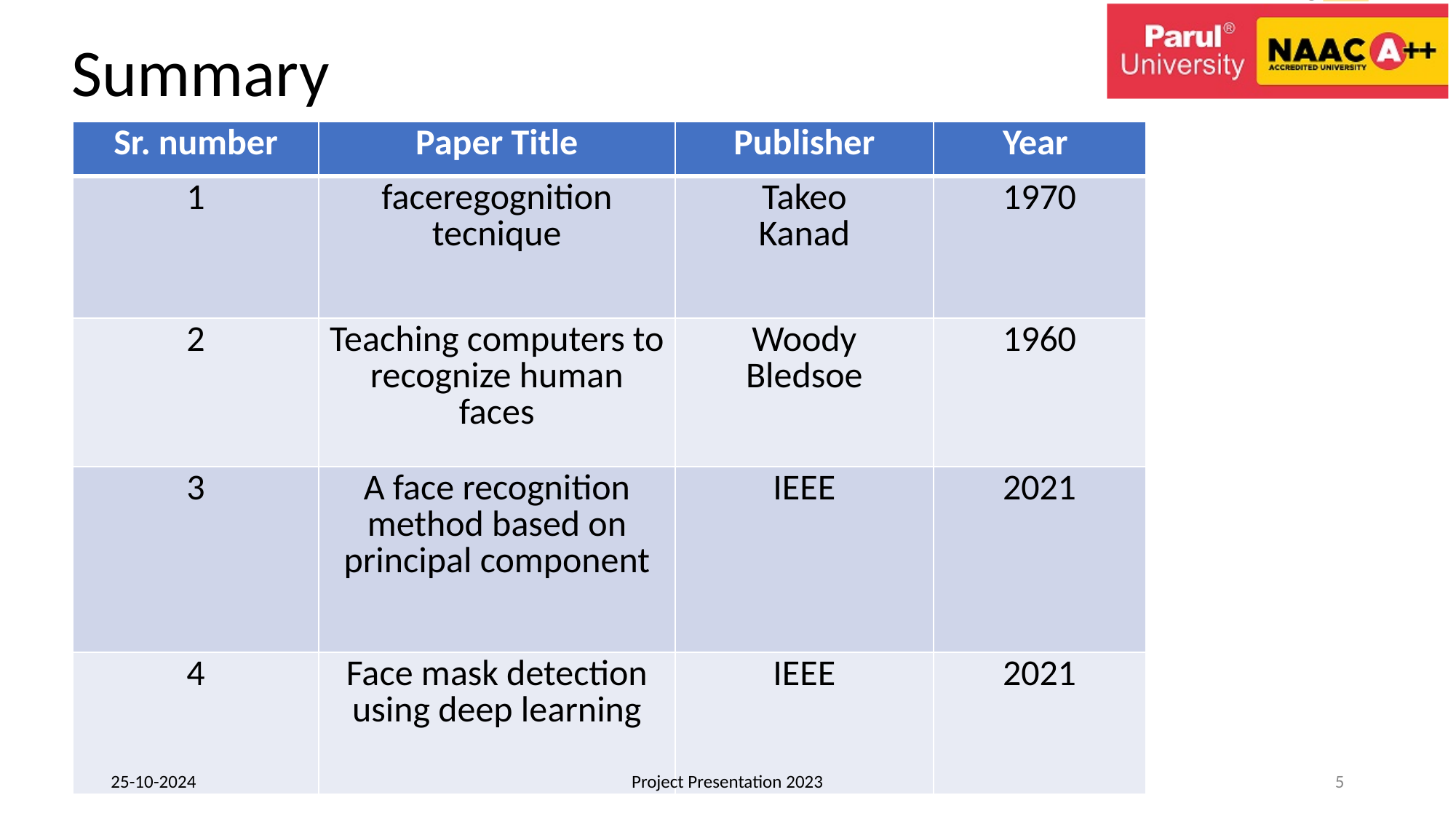

# Summary
| Sr. number | Paper Title | Publisher | Year |
| --- | --- | --- | --- |
| 1 | faceregognition tecnique | Takeo Kanad | 1970 |
| 2 | Teaching computers to recognize human faces | Woody Bledsoe | 1960 |
| 3 | A face recognition method based on principal component | IEEE | 2021 |
| 4 | Face mask detection using deep learning | IEEE | 2021 |
25-10-2024
Project Presentation 2023
5